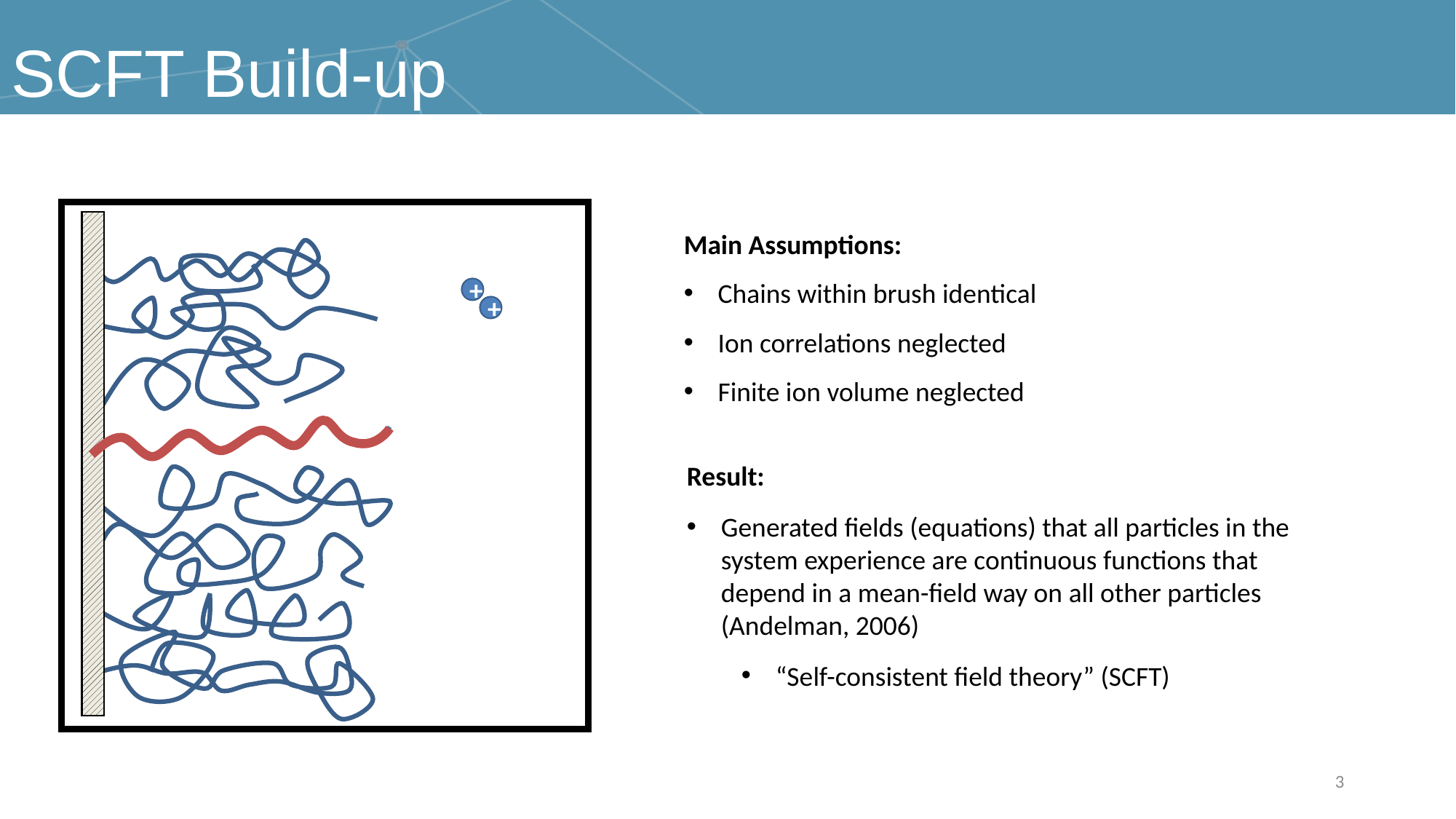

# SCFT Build-up

Main Assumptions:
Chains within brush identical
Ion correlations neglected
Finite ion volume neglected

+
+

Result:
Generated fields (equations) that all particles in the system experience are continuous functions that depend in a mean-field way on all other particles (Andelman, 2006)
“Self-consistent field theory” (SCFT)
3